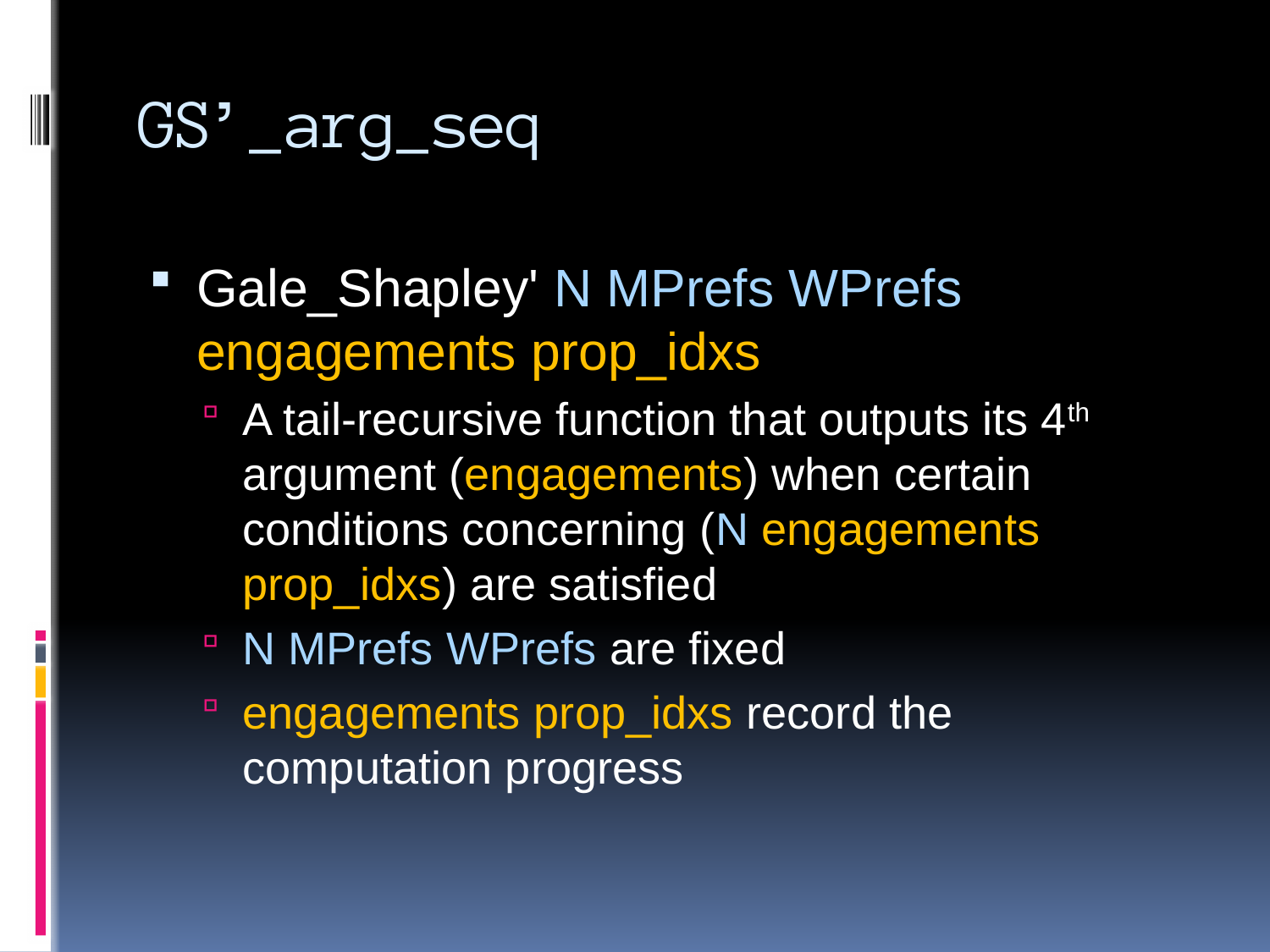

# GS’_arg_seq
Gale_Shapley' N MPrefs WPrefs engagements prop_idxs
A tail-recursive function that outputs its 4th argument (engagements) when certain conditions concerning (N engagements prop_idxs) are satisfied
N MPrefs WPrefs are fixed
engagements prop_idxs record the computation progress